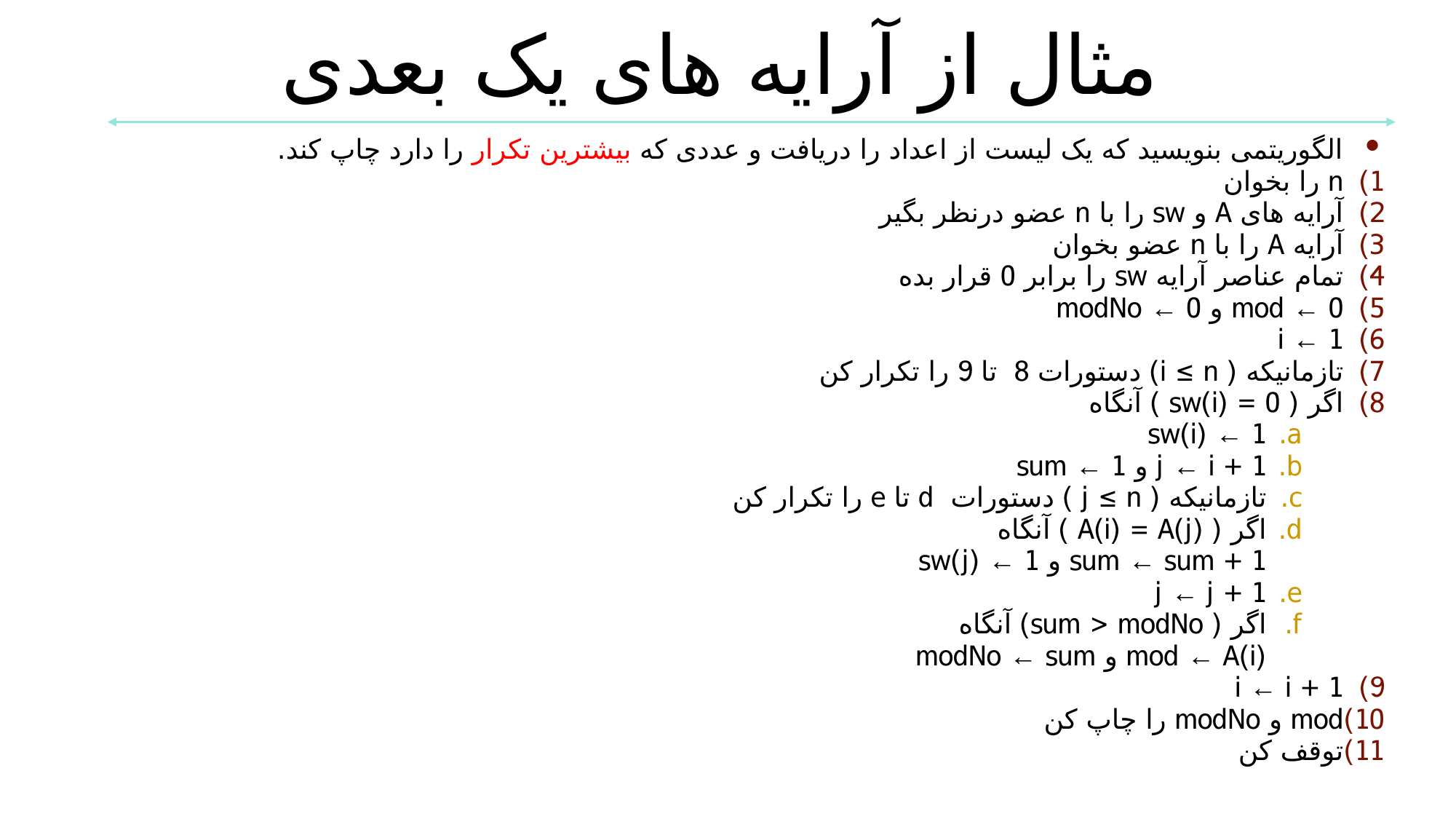

مثال از آرایه های یک بعدی
الگوریتمی بنویسید که یک لیست از اعداد را دریافت و عددی که بیشترین تکرار را دارد چاپ کند.
n را بخوان
آرایه های A و sw را با n عضو درنظر بگیر
آرایه A را با n عضو بخوان
تمام عناصر آرایه sw را برابر 0 قرار بده
mod ← 0 و modNo ← 0
i ← 1
تازمانیکه ( i ≤ n) دستورات 8  تا 9 را تکرار کن
اگر ( sw(i) = 0 ) آنگاه
sw(i) ← 1
j ← i + 1 و sum ← 1
تازمانیکه ( j ≤ n ) دستورات  d تا e را تکرار کن
اگر ( A(i) = A(j) ) آنگاه
		sum ← sum + 1 و sw(j) ← 1
j ← j + 1
اگر ( sum > modNo) آنگاه
		mod ← A(i) و modNo ← sum
i ← i + 1
mod و modNo را چاپ کن
توقف کن